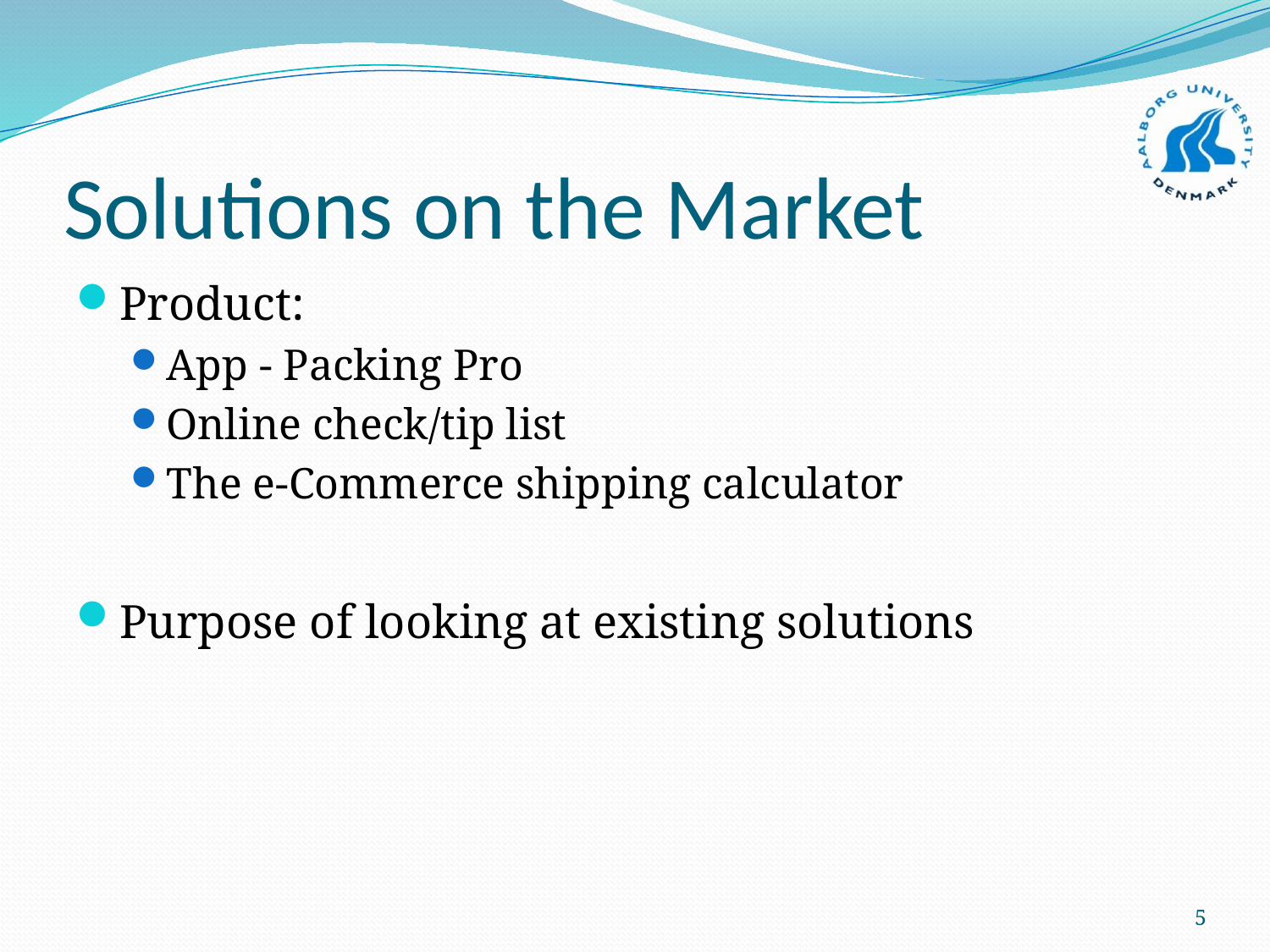

# Solutions on the Market
Product:
App - Packing Pro
Online check/tip list
The e-Commerce shipping calculator

Purpose of looking at existing solutions

5